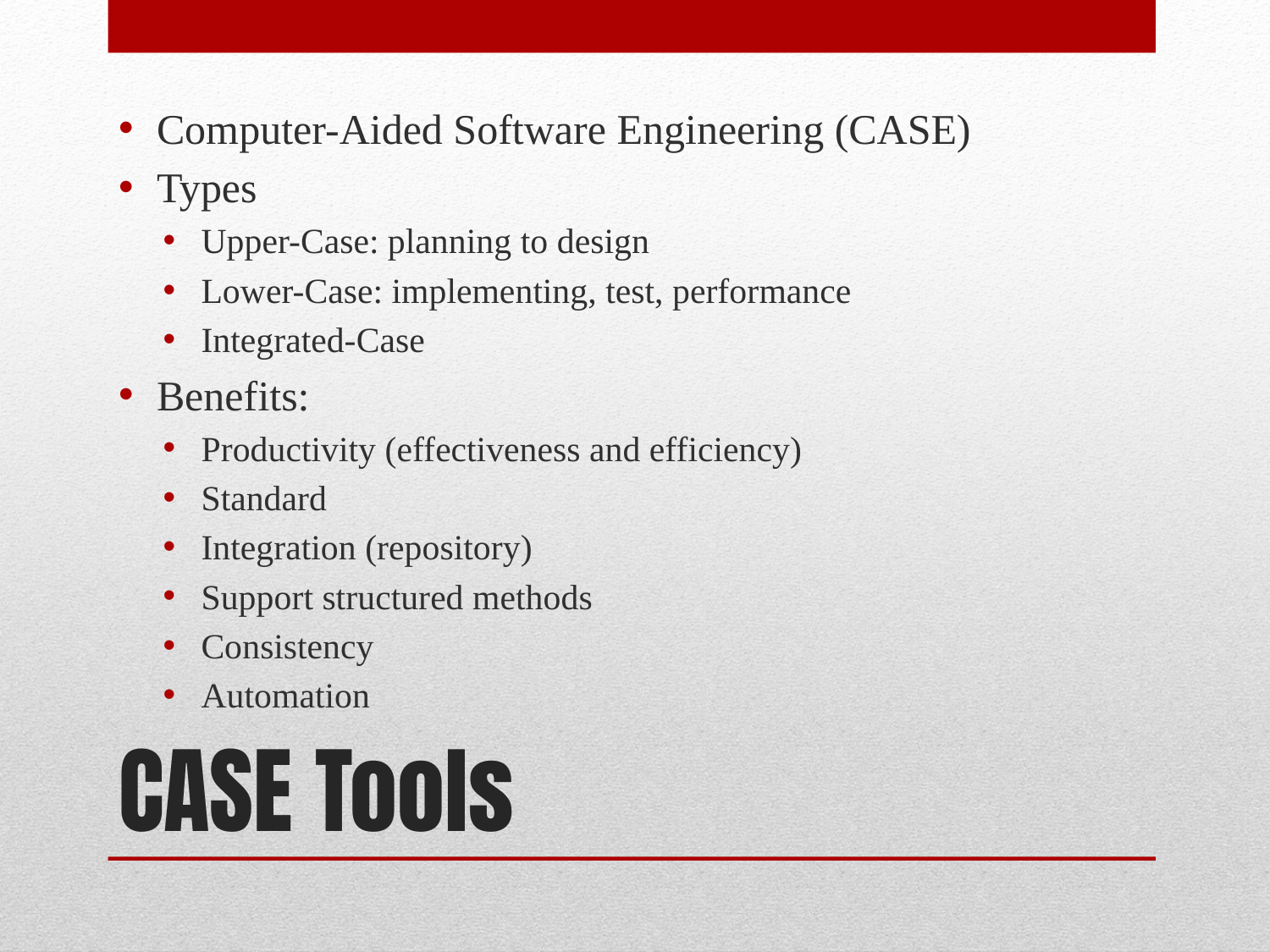

Computer-Aided Software Engineering (CASE)
Types
Upper-Case: planning to design
Lower-Case: implementing, test, performance
Integrated-Case
Benefits:
Productivity (effectiveness and efficiency)
Standard
Integration (repository)
Support structured methods
Consistency
Automation

# CASE Tools